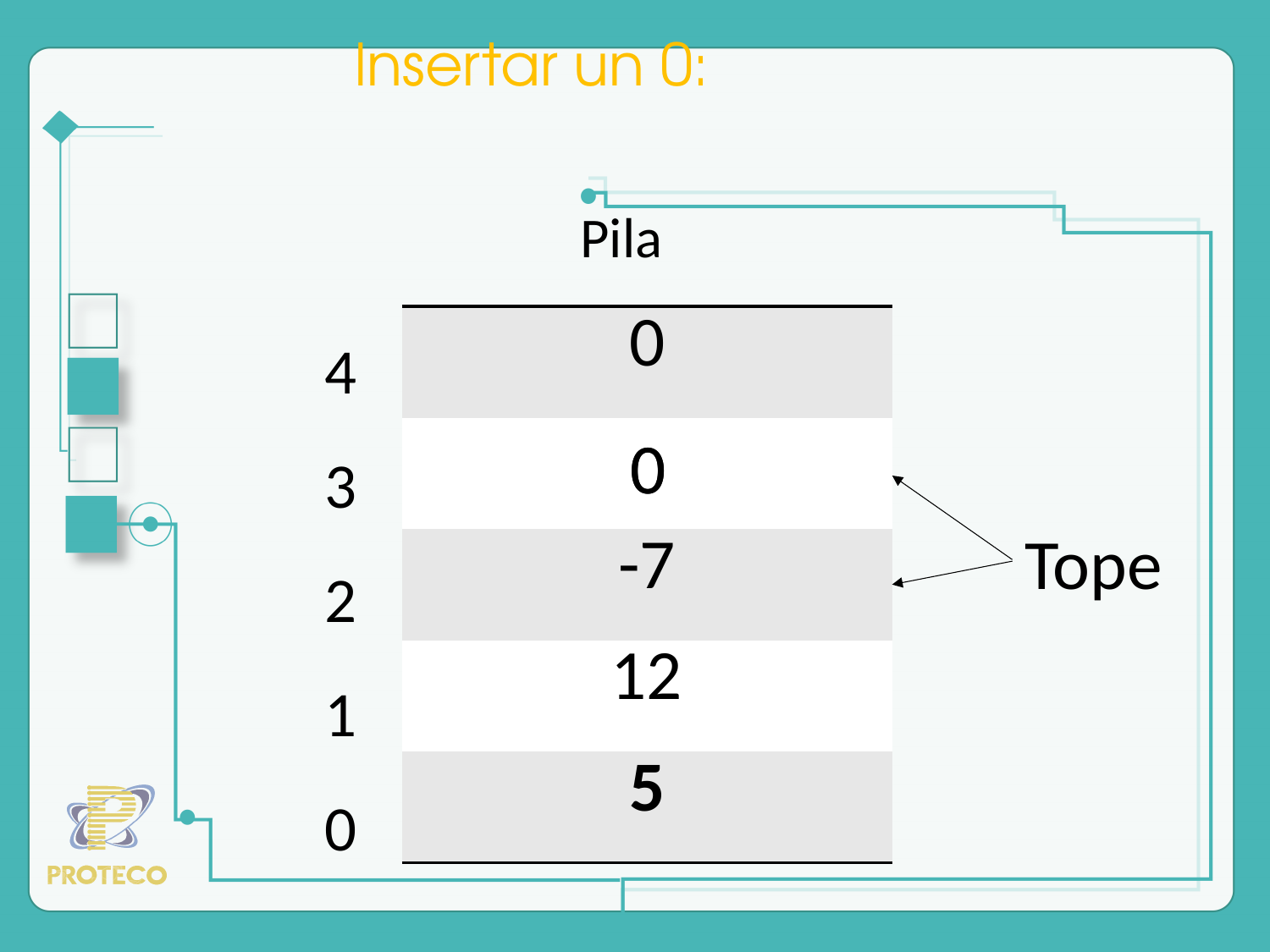

# Insertar un 0:
Pila

4
3
2
1
0
| 0 |
| --- |
|  |
| -7 |
| 12 |
| 5 |
0
0
Tope